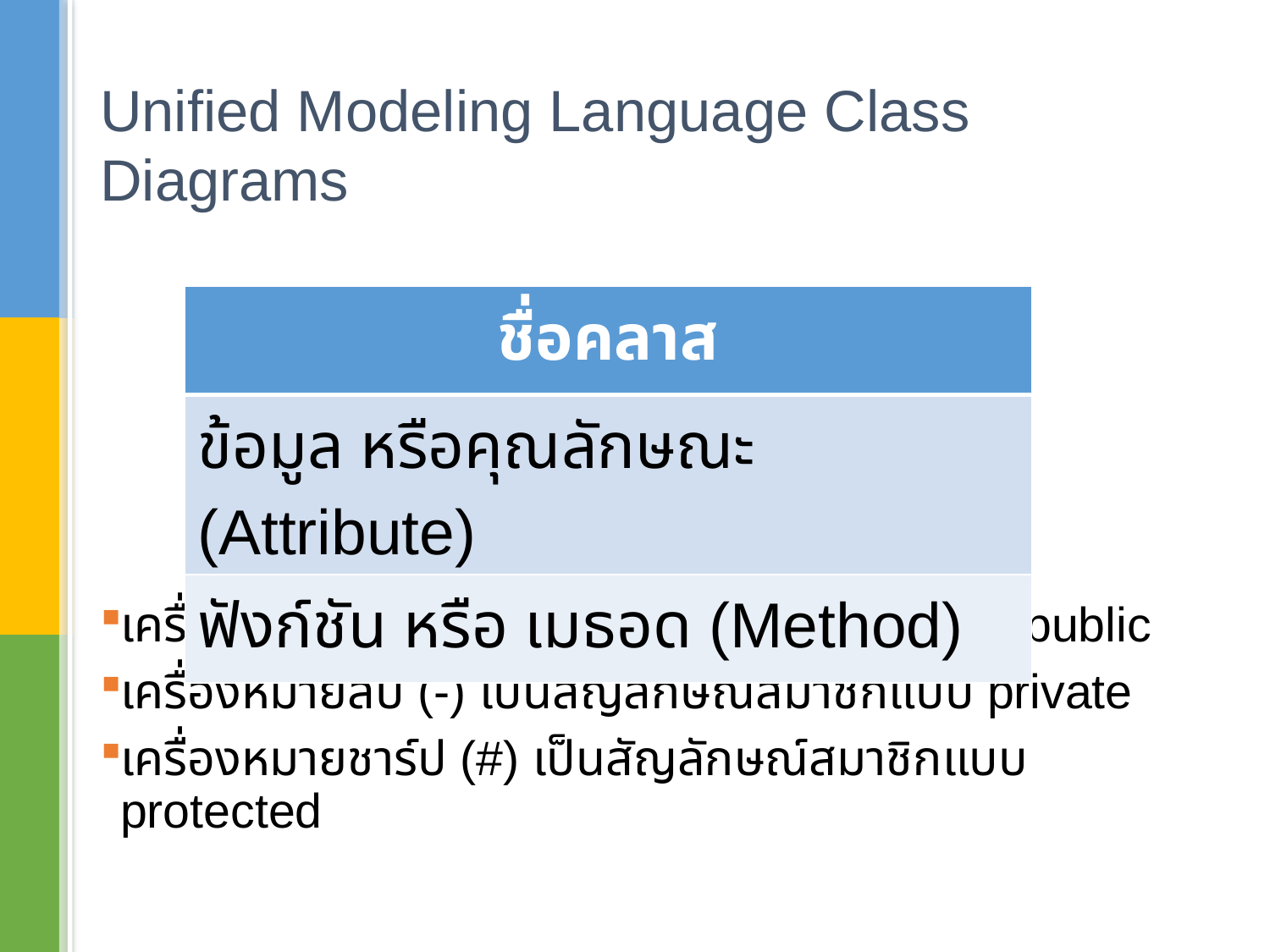

# Unified Modeling Language Class Diagrams

เครื่องหมายบวก (+) เป็นสัญลักษณ์สมาชิกแบบ public
เครื่องหมายลบ (-) เป็นสัญลักษณ์สมาชิกแบบ private
เครื่องหมายชาร์ป (#) เป็นสัญลักษณ์สมาชิกแบบ protected

| ชื่อคลาส |
| --- |
| ข้อมูล หรือคุณลักษณะ (Attribute) |
| ฟังก์ชัน หรือ เมธอด (Method) |